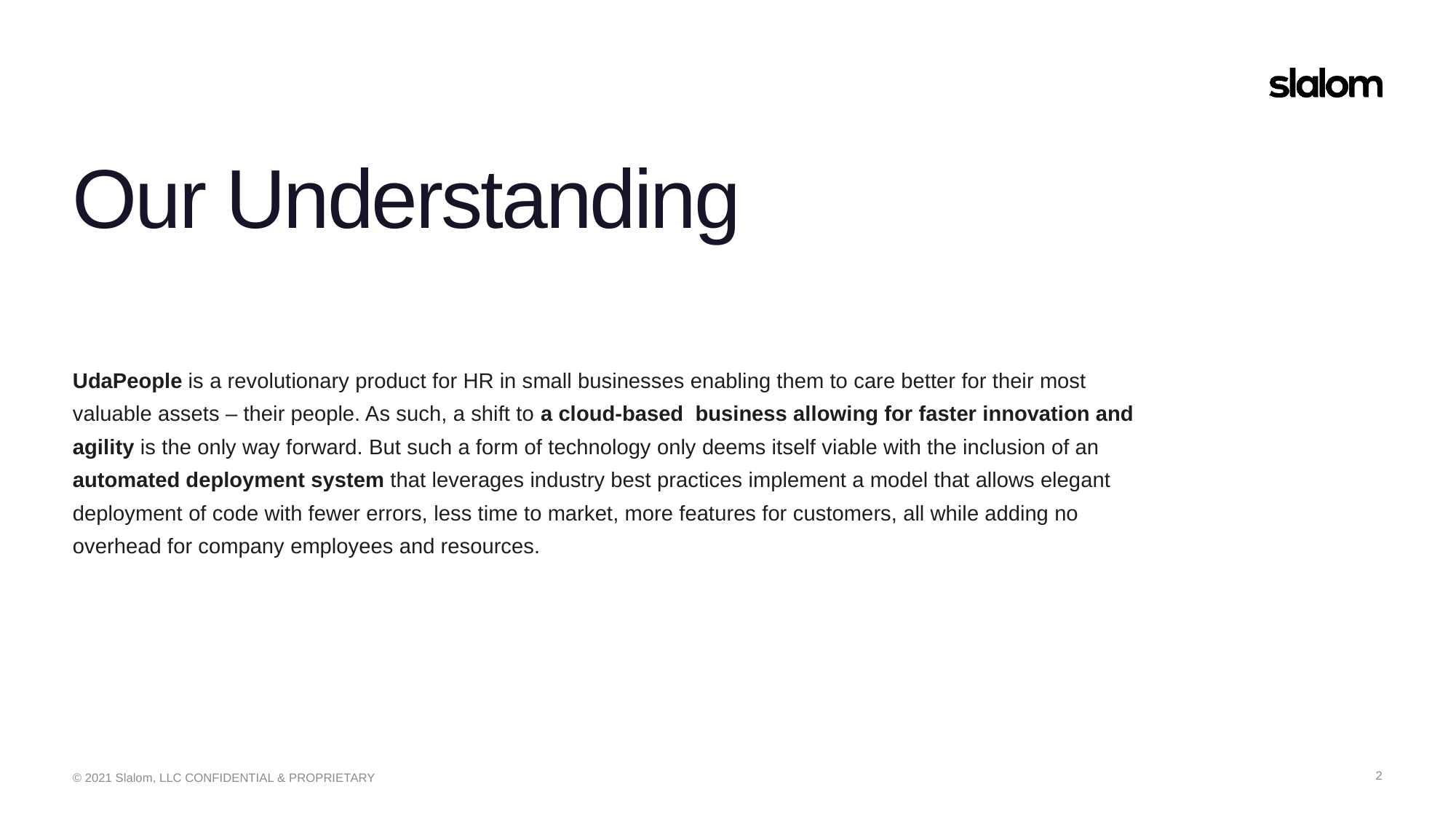

Our Understanding
UdaPeople is a revolutionary product for HR in small businesses enabling them to care better for their most valuable assets – their people. As such, a shift to a cloud-based  business allowing for faster innovation and agility is the only way forward. But such a form of technology only deems itself viable with the inclusion of an automated deployment system that leverages industry best practices implement a model that allows elegant deployment of code with fewer errors, less time to market, more features for customers, all while adding no overhead for company employees and resources.
2
© 2021 Slalom, LLC CONFIDENTIAL & PROPRIETARY